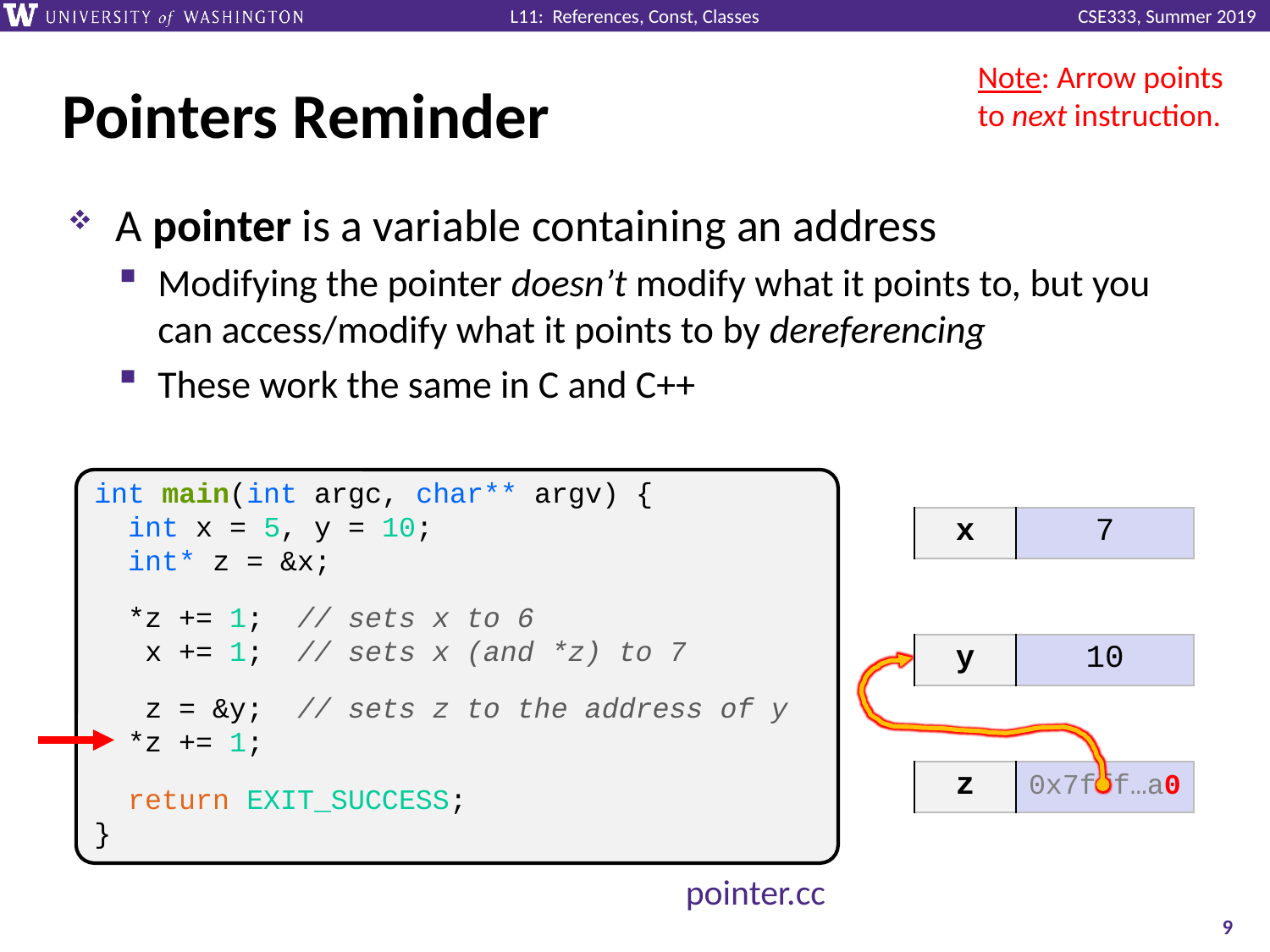

Note: Arrow points to next instruction.
# Pointers Reminder
A pointer is a variable containing an address
Modifying the pointer doesn’t modify what it points to, but you can access/modify what it points to by dereferencing
These work the same in C and C++
int main(int argc, char** argv) {
  int x = 5, y = 10;
  int* z = &x;

  *z += 1;  // sets x to 6
   x += 1;  // sets x (and *z) to 7

   z = &y;  // sets z to the address of y
  *z += 1;

  return EXIT_SUCCESS;
}
| x | 7 |
| --- | --- |
| y | 10 |
| --- | --- |

| z | 0x7fff…a0 |
| --- | --- |
pointer.cc
9